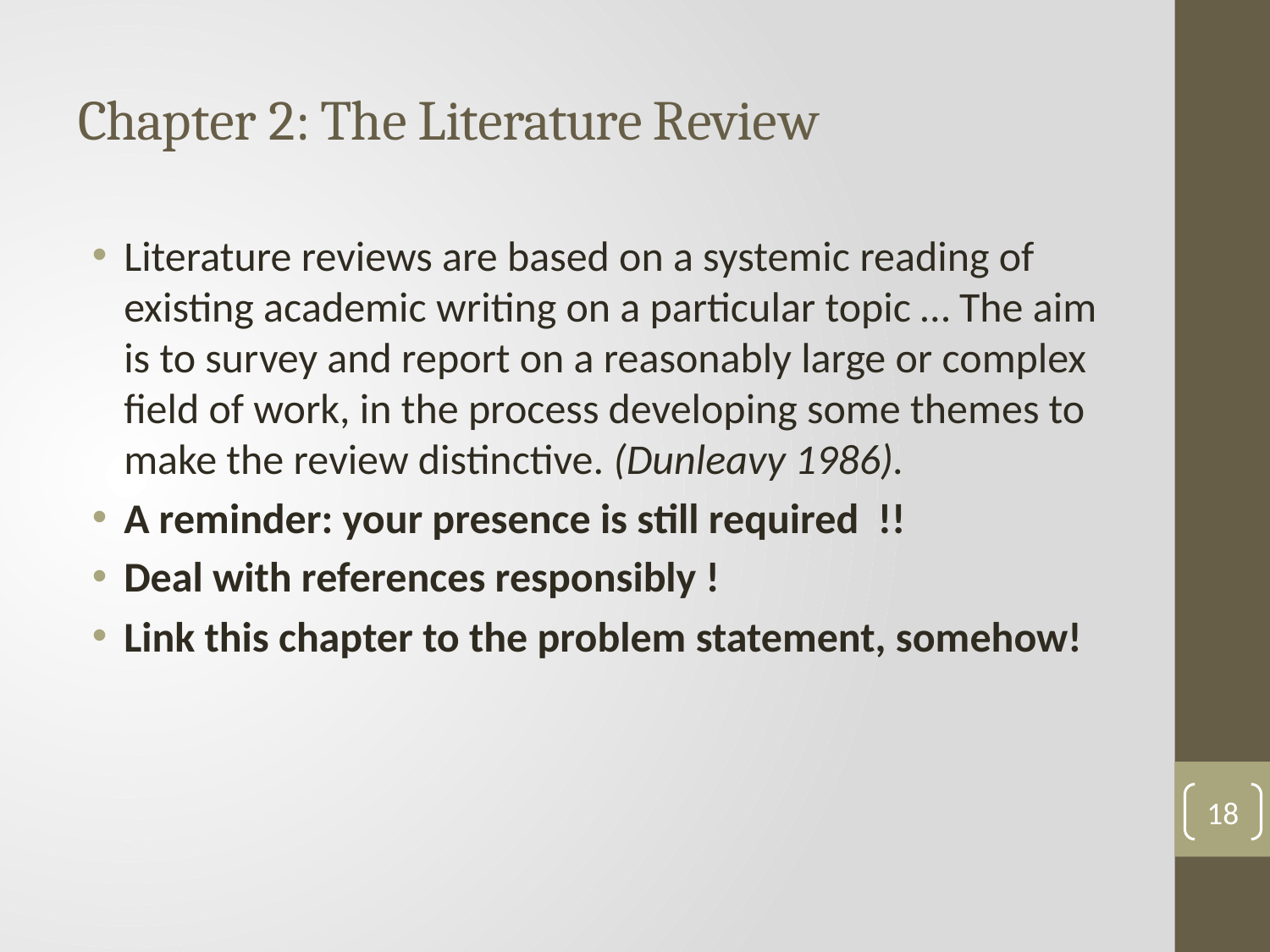

# Chapter 2: The Literature Review
Literature reviews are based on a systemic reading of existing academic writing on a particular topic … The aim is to survey and report on a reasonably large or complex field of work, in the process developing some themes to make the review distinctive. (Dunleavy 1986).
A reminder: your presence is still required  !!
Deal with references responsibly !
Link this chapter to the problem statement, somehow!

18